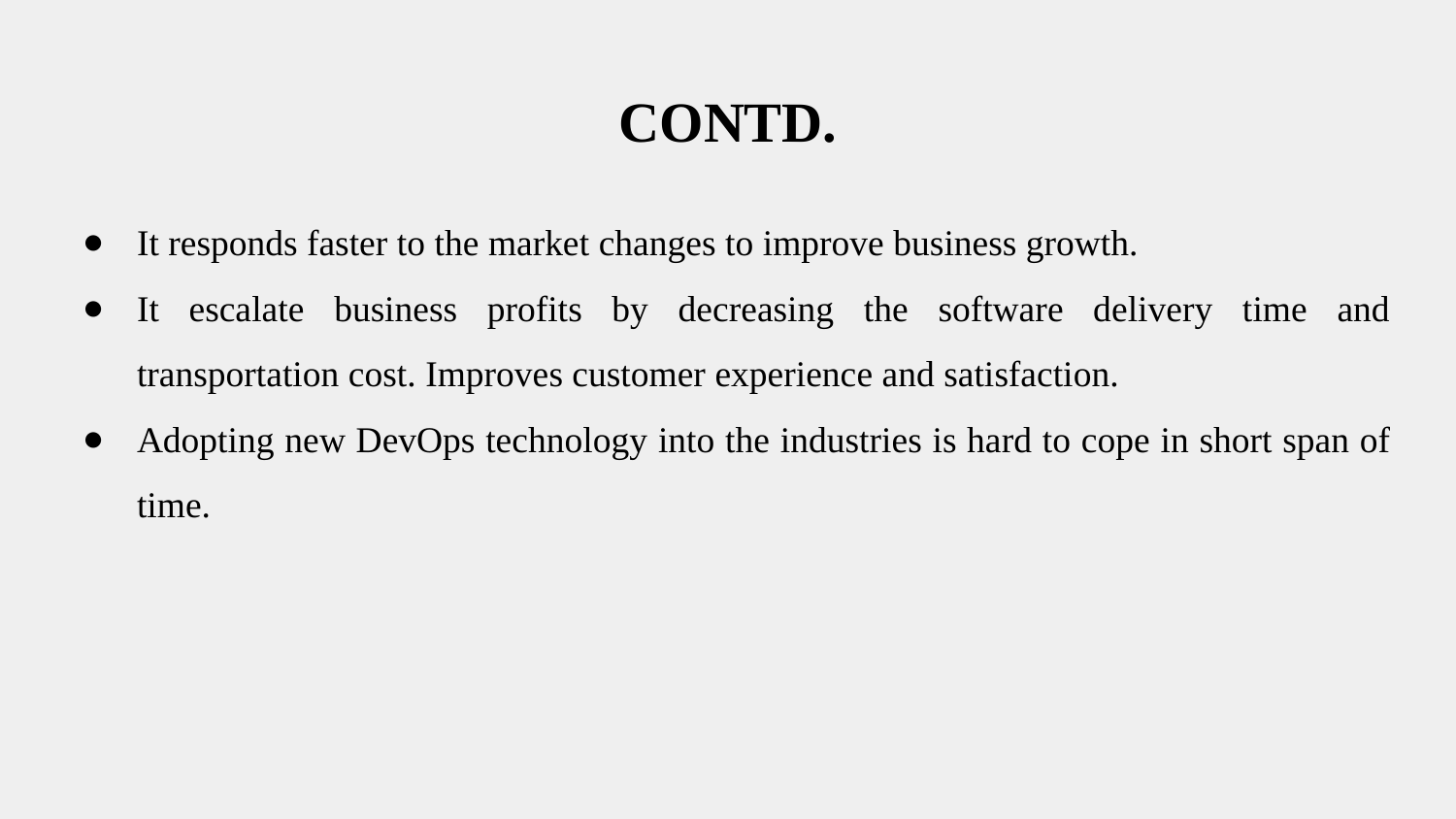

# CONTD.
It responds faster to the market changes to improve business growth.
It escalate business profits by decreasing the software delivery time and transportation cost. Improves customer experience and satisfaction.
Adopting new DevOps technology into the industries is hard to cope in short span of time.